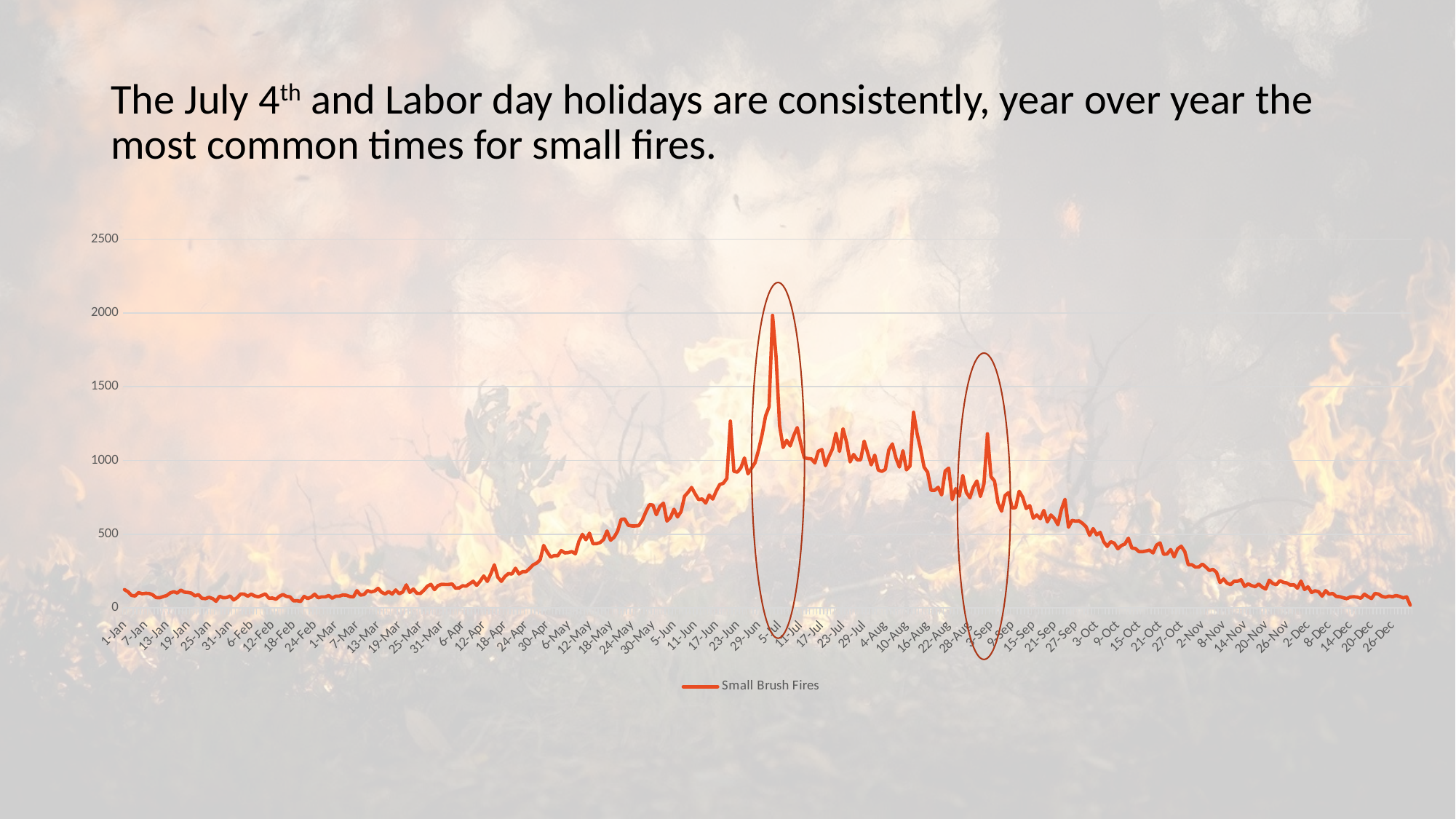

# The July 4th and Labor day holidays are consistently, year over year the most common times for small fires.

### Chart

| Category | Small Brush Fires |
|---|---|
| 44003 | 1267.0 |
| 44065 | 948.0 |
| 44041 | 1131.0 |
| 44055 | 1327.0 |
| 44004 | 926.0 |
| 44042 | 1051.0 |
| 44035 | 1215.0 |
| 44037 | 990.0 |
| 44016 | 1701.0 |
| 44033 | 1184.0 |
| 44051 | 955.0 |
| 44022 | 1223.0 |
| 44052 | 1066.0 |
| 44032 | 1078.0 |
| 44069 | 898.0 |
| 44043 | 970.0 |
| 44056 | 1185.0 |
| 44076 | 1181.0 |
| 44034 | 1061.0 |
| 44029 | 1074.0 |
| 44031 | 1026.0 |
| 44044 | 1036.0 |
| 44040 | 1005.0 |
| 44073 | 861.0 |
| 44006 | 951.0 |
| 44011 | 1069.0 |
| 44036 | 1124.0 |
| 44013 | 1301.0 |
| 44002 | 878.0 |
| 44054 | 962.0 |
| 44060 | 798.0 |
| 44125 | 441.0 |
| 43992 | 817.0 |
| 44071 | 747.0 |
| 44124 | 426.0 |
| 44027 | 983.0 |
| 44015 | 1984.0 |
| 44020 | 1099.0 |
| 44001 | 845.0 |
| 44000 | 837.0 |
| 44047 | 939.0 |
| 44023 | 1115.0 |
| 44061 | 797.0 |
| 44046 | 926.0 |
| 44072 | 819.0 |
| 44081 | 762.0 |
| 44101 | 588.0 |
| 44130 | 401.0 |
| 44005 | 921.0 |
| 44007 | 1017.0 |
| 44063 | 766.0 |
| 44012 | 1173.0 |
| 44038 | 1041.0 |
| 44045 | 935.0 |
| 44057 | 1079.0 |
| 43982 | 632.0 |
| 44119 | 382.0 |
| 44068 | 758.0 |
| 44120 | 381.0 |
| 44129 | 346.0 |
| 44008 | 909.0 |
| 44028 | 1063.0 |
| 44017 | 1236.0 |
| 44026 | 1011.0 |
| 44030 | 965.0 |
| 43999 | 793.0 |
| 44019 | 1137.0 |
| 44014 | 1364.0 |
| 44024 | 1019.0 |
| 44048 | 1072.0 |
| 43994 | 734.0 |
| 44053 | 936.0 |
| 44077 | 890.0 |
| 44082 | 782.0 |
| 44086 | 750.0 |
| 44078 | 860.0 |
| 43997 | 765.0 |
| 44070 | 783.0 |
| 44049 | 1112.0 |
| 44050 | 1017.0 |
| 43995 | 739.0 |
| 43986 | 613.0 |
| 44021 | 1169.0 |
| 44067 | 809.0 |
| 43984 | 710.0 |
| 44058 | 955.0 |
| 43991 | 784.0 |
| 43990 | 757.0 |
| 44075 | 840.0 |
| 44087 | 674.0 |
| 43977 | 558.0 |
| 44092 | 661.0 |
| 44108 | 512.0 |
| 43963 | 507.0 |
| 43960 | 451.0 |
| 44097 | 669.0 |
| 44109 | 449.0 |
| 44099 | 547.0 |
| 44111 | 449.0 |
| 44128 | 396.0 |
| 43998 | 738.0 |
| 44059 | 920.0 |
| 43996 | 711.0 |
| 44062 | 818.0 |
| 44039 | 1005.0 |
| 44066 | 735.0 |
| 44079 | 712.0 |
| 43973 | 603.0 |
| 43980 | 699.0 |
| 44085 | 791.0 |
| 44098 | 736.0 |
| 44100 | 594.0 |
| 43959 | 367.0 |
| 44105 | 492.0 |
| 43948 | 304.0 |
| 44104 | 550.0 |
| 44116 | 473.0 |
| 44126 | 364.0 |
| 44127 | 366.0 |
| 44010 | 984.0 |
| 44064 | 928.0 |
| 43989 | 653.0 |
| 43976 | 556.0 |
| 43985 | 589.0 |
| 44093 | 583.0 |
| 43974 | 561.0 |
| 43954 | 354.0 |
| 43965 | 436.0 |
| 44083 | 678.0 |
| 43956 | 373.0 |
| 44106 | 538.0 |
| 43964 | 435.0 |
| 44096 | 564.0 |
| 43953 | 355.0 |
| 44117 | 406.0 |
| 43955 | 389.0 |
| 44103 | 573.0 |
| 43951 | 380.0 |
| 44009 | 947.0 |
| 44018 | 1088.0 |
| 44091 | 605.0 |
| 43993 | 773.0 |
| 43988 | 617.0 |
| 43987 | 669.0 |
| 43981 | 698.0 |
| 44080 | 656.0 |
| 43969 | 459.0 |
| 44074 | 756.0 |
| 43972 | 600.0 |
| 44095 | 606.0 |
| 43971 | 520.0 |
| 44094 | 630.0 |
| 44110 | 417.0 |
| 43958 | 382.0 |
| 44084 | 680.0 |
| 43968 | 522.0 |
| 43975 | 556.0 |
| 43952 | 344.0 |
| 44112 | 439.0 |
| 43957 | 375.0 |
| 43949 | 326.0 |
| 43944 | 246.0 |
| 44122 | 392.0 |
| 44114 | 423.0 |
| 43942 | 269.0 |
| 43943 | 230.0 |
| 43950 | 424.0 |
| 44136 | 278.0 |
| 44159 | 185.0 |
| 44137 | 297.0 |
| 43936 | 292.0 |
| 44138 | 277.0 |
| 43938 | 180.0 |
| 43905 | 95.0 |
| 44141 | 242.0 |
| 43939 | 213.0 |
| 43902 | 114.0 |
| 44140 | 262.0 |
| 43904 | 106.0 |
| 44139 | 254.0 |
| 43919 | 124.0 |
| 43900 | 117.0 |
| 43870 | 85.0 |
| 43937 | 208.0 |
| 43906 | 111.0 |
| 43907 | 94.0 |
| 43867 | 93.0 |
| 43901 | 109.0 |
| 43868 | 81.0 |
| 43903 | 133.0 |
| 43869 | 75.0 |
| 44025 | 1013.0 |
| 43983 | 688.0 |
| 43979 | 650.0 |
| 44090 | 630.0 |
| 43970 | 479.0 |
| 43978 | 594.0 |
| 44089 | 609.0 |
| 43962 | 462.0 |
| 43961 | 499.0 |
| 43967 | 464.0 |
| 44123 | 373.0 |
| 43966 | 443.0 |
| 44088 | 694.0 |
| 43947 | 292.0 |
| 44102 | 590.0 |
| 44118 | 403.0 |
| 44121 | 386.0 |
| 43946 | 267.0 |
| 44113 | 401.0 |
| 43945 | 246.0 |
| 44107 | 496.0 |
| 44115 | 433.0 |
| 44134 | 293.0 |
| 44135 | 277.0 |
| 44131 | 418.0 |
| 44153 | 162.0 |
| 44132 | 383.0 |
| 44155 | 128.0 |
| 43941 | 230.0 |
| 44142 | 172.0 |
| 43918 | 160.0 |
| 44154 | 141.0 |
| 43915 | 98.0 |
| 44143 | 196.0 |
| 44144 | 168.0 |
| 44150 | 163.0 |
| 43926 | 135.0 |
| 43916 | 120.0 |
| 44133 | 293.0 |
| 43934 | 180.0 |
| 44149 | 146.0 |
| 43913 | 128.0 |
| 43940 | 233.0 |
| 43932 | 182.0 |
| 44146 | 181.0 |
| 44145 | 158.0 |
| 44158 | 157.0 |
| 44151 | 151.0 |
| 44152 | 144.0 |
| 43836 | 96.0 |
| 43843 | 84.0 |
| 43933 | 217.0 |
| 44148 | 191.0 |
| 44156 | 188.0 |
| 44160 | 174.0 |
| 44161 | 169.0 |
| 44167 | 143.0 |
| 44185 | 64.0 |
| 43935 | 231.0 |
| 43921 | 160.0 |
| 43923 | 159.0 |
| 43920 | 151.0 |
| 43917 | 148.0 |
| 43908 | 122.0 |
| 43841 | 69.0 |
| 43930 | 181.0 |
| 43929 | 164.0 |
| 43924 | 163.0 |
| 43922 | 159.0 |
| 43927 | 150.0 |
| 43835 | 104.0 |
| 43844 | 102.0 |
| 43864 | 95.0 |
| 43893 | 88.0 |
| 43894 | 86.0 |
| 43834 | 81.0 |
| 44180 | 76.0 |
| 43860 | 70.0 |
| 43862 | 54.0 |
| 44147 | 181.0 |
| 44157 | 166.0 |
| 43931 | 153.0 |
| 43925 | 134.0 |
| 44164 | 134.0 |
| 44166 | 125.0 |
| 43912 | 105.0 |
| 43898 | 87.0 |
| 43866 | 80.0 |
| 43842 | 77.0 |
| 44179 | 74.0 |
| 44189 | 73.0 |
| 43853 | 65.0 |
| 43911 | 156.0 |
| 43928 | 148.0 |
| 43897 | 117.0 |
| 43845 | 110.0 |
| 43910 | 108.0 |
| 43846 | 101.0 |
| 43850 | 100.0 |
| 43914 | 99.0 |
| 44186 | 98.0 |
| 43885 | 93.0 |
| 43892 | 80.0 |
| 43878 | 75.0 |
| 43888 | 75.0 |
| 43855 | 72.0 |
| 43883 | 64.0 |
| 44178 | 63.0 |
| 43880 | 49.0 |
| 43879 | 48.0 |
| 44165 | 182.0 |
| 44163 | 157.0 |
| 44168 | 105.0 |
| 44174 | 98.0 |
| 43909 | 96.0 |
| 44187 | 94.0 |
| 43865 | 93.0 |
| 44173 | 93.0 |
| 44183 | 93.0 |
| 43899 | 91.0 |
| 43852 | 90.0 |
| 43851 | 82.0 |
| 44184 | 77.0 |
| 43896 | 75.0 |
| 44181 | 73.0 |
| 44177 | 69.0 |
| 43890 | 66.0 |
| 44182 | 66.0 |
| 43856 | 64.0 |
| 44162 | 155.0 |
| 44172 | 117.0 |
| 44169 | 116.0 |
| 43848 | 107.0 |
| 43837 | 99.0 |
| 43838 | 98.0 |
| 43876 | 91.0 |
| 43839 | 89.0 |
| 43833 | 85.0 |
| 43889 | 84.0 |
| 43891 | 80.0 |
| 43875 | 79.0 |
| 43877 | 78.0 |
| 44176 | 76.0 |
| 43887 | 75.0 |
| 43863 | 70.0 |
| 43859 | 69.0 |
| 43886 | 69.0 |
| 43873 | 67.0 |
| 43874 | 59.0 |
| 43857 | 45.0 |
| 43881 | 44.0 |
| 43847 | 121.0 |
| 44170 | 110.0 |
| 43849 | 105.0 |
| 43871 | 95.0 |
| 43861 | 81.0 |
| 44171 | 80.0 |
| 43858 | 79.0 |
| 43882 | 78.0 |
| 44175 | 78.0 |
| 44188 | 78.0 |
| 43895 | 77.0 |
| 43884 | 73.0 |
| 43840 | 70.0 |
| 43872 | 66.0 |
| 43854 | 63.0 |
| 44192 | 84.0 |
| 44190 | 80.0 |
| 44193 | 78.0 |
| 44191 | 76.0 |
| 44195 | 75.0 |
| 44194 | 68.0 |
| 44196 | 19.0 |
| 43832 | 110.0 |
| 43831 | 124.0 |